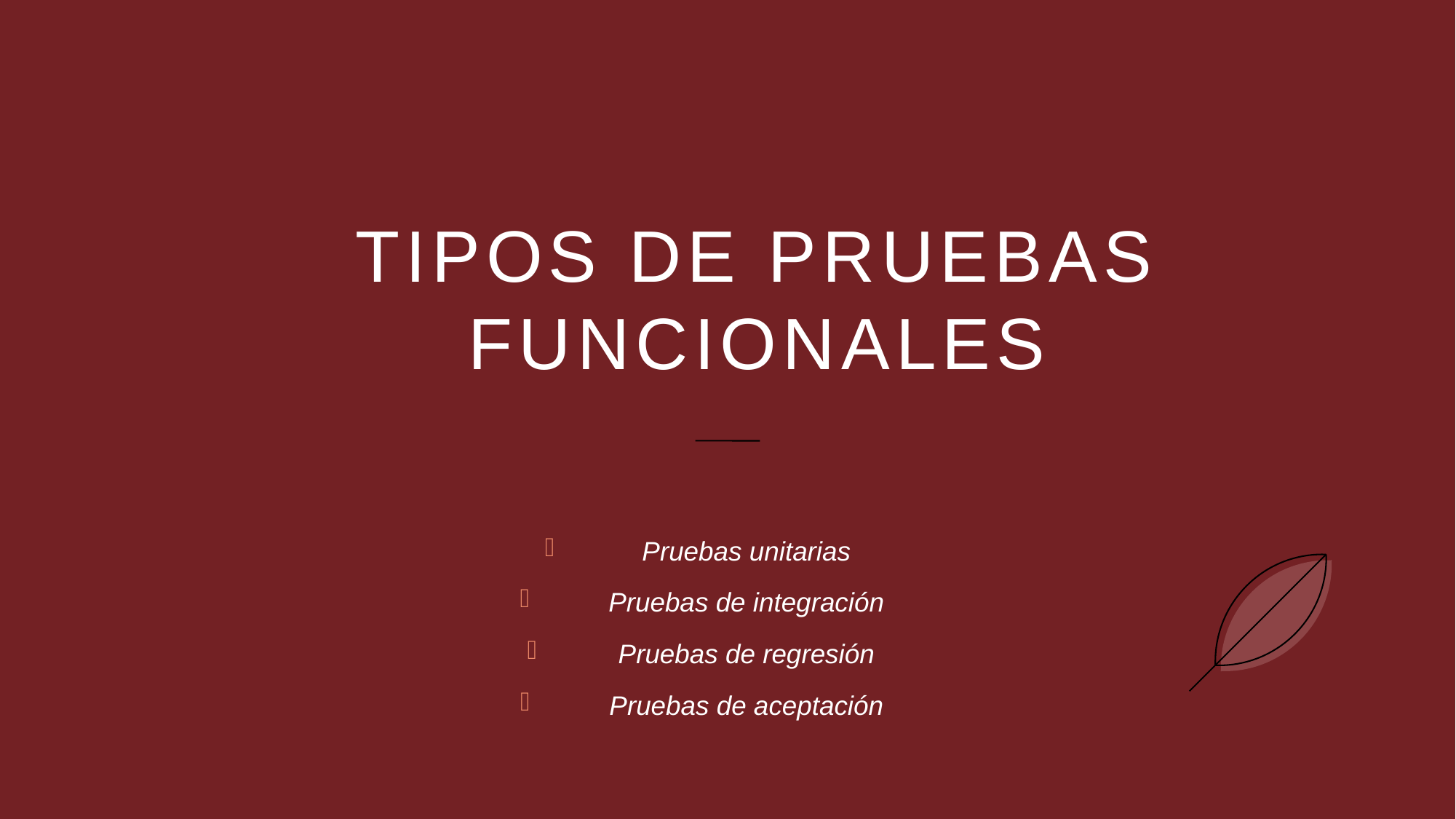

Tipos de pruebas funcionales
Pruebas unitarias
Pruebas de integración
Pruebas de regresión
Pruebas de aceptación